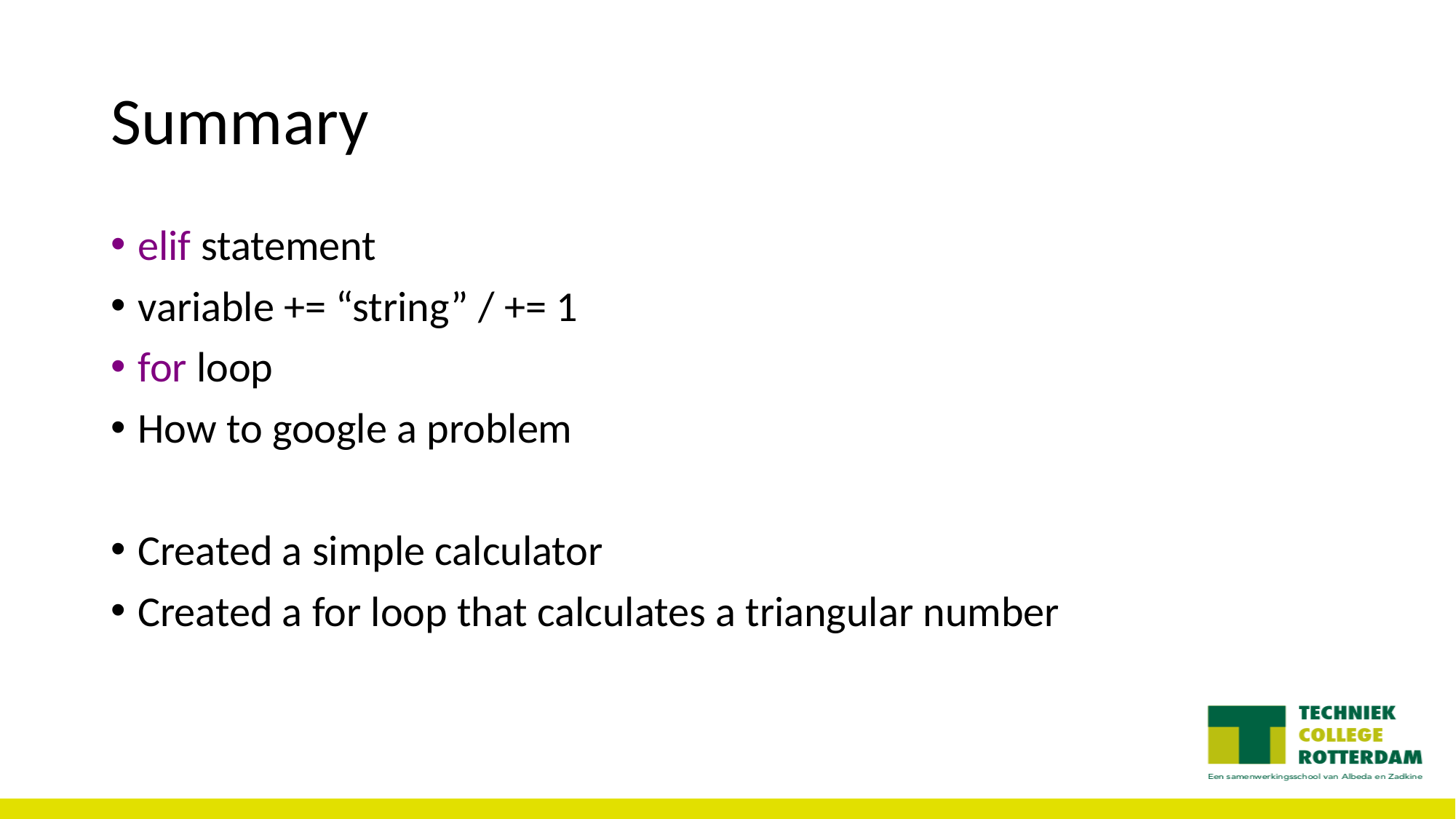

# Summary
elif statement
variable += “string” / += 1
for loop
How to google a problem

Created a simple calculator
Created a for loop that calculates a triangular number